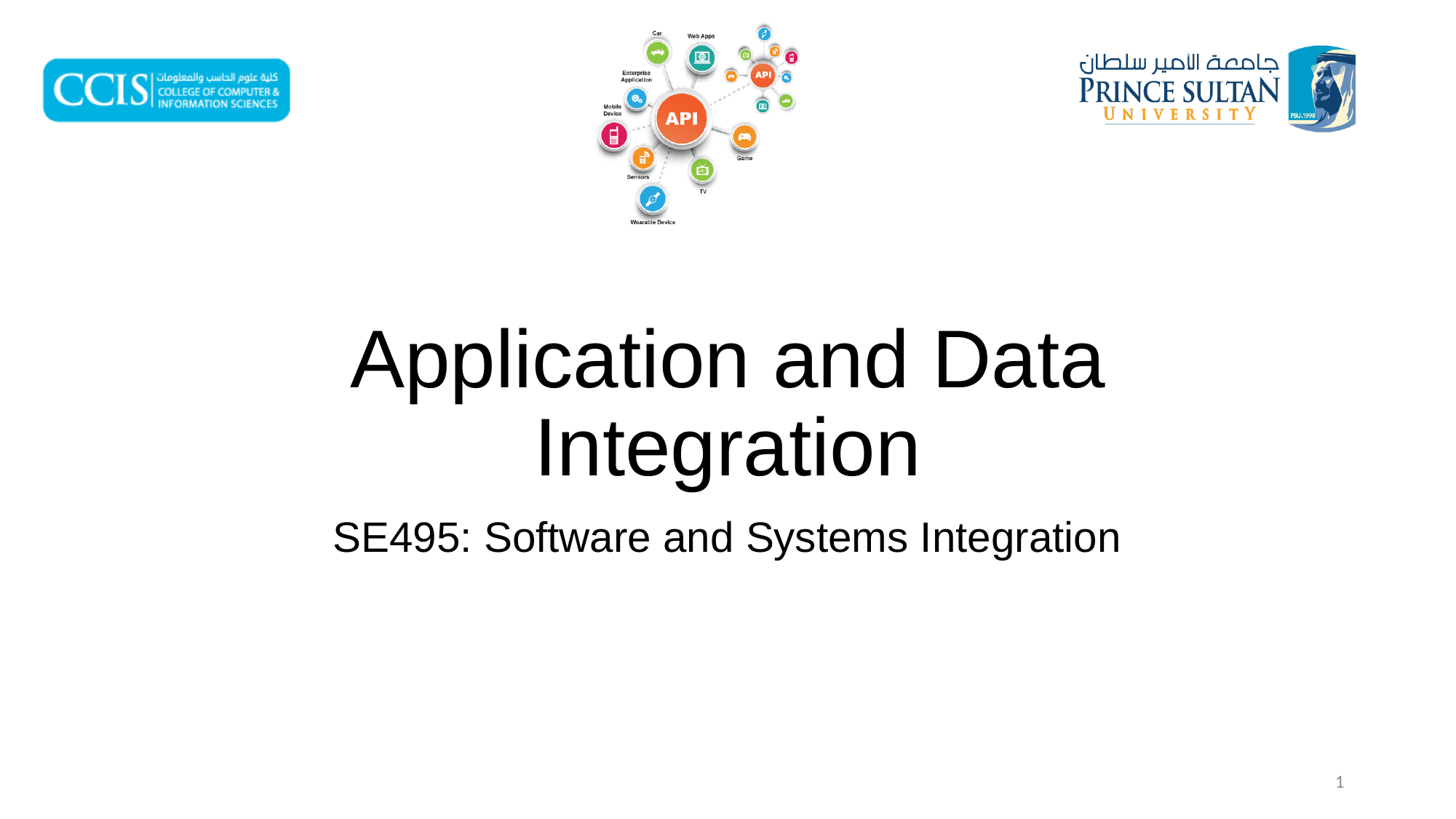

# Application and Data Integration
SE495: Software and Systems Integration
1